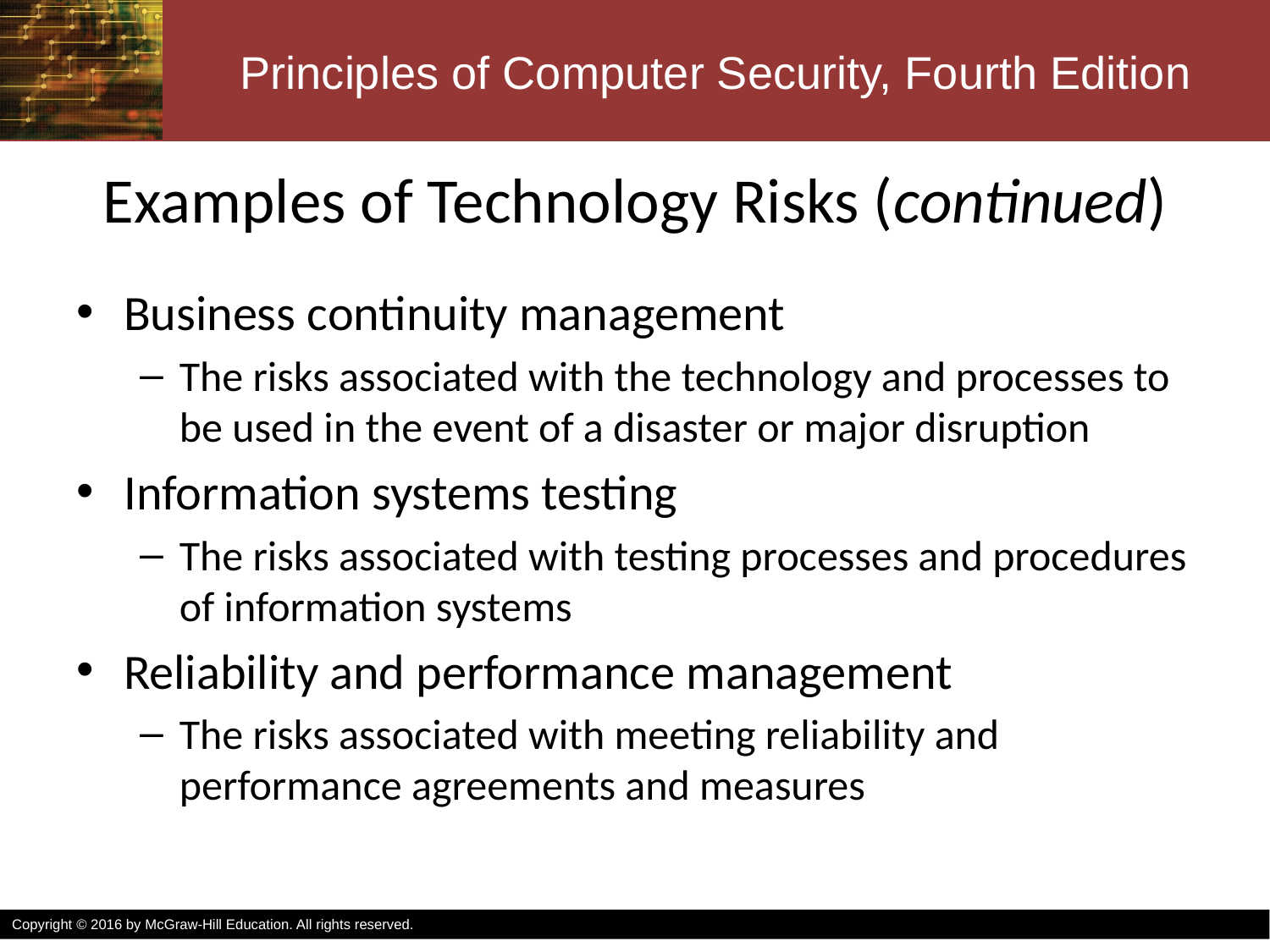

# Examples of Technology Risks (continued)
Business continuity management
The risks associated with the technology and processes to be used in the event of a disaster or major disruption
Information systems testing
The risks associated with testing processes and procedures of information systems
Reliability and performance management
The risks associated with meeting reliability and performance agreements and measures